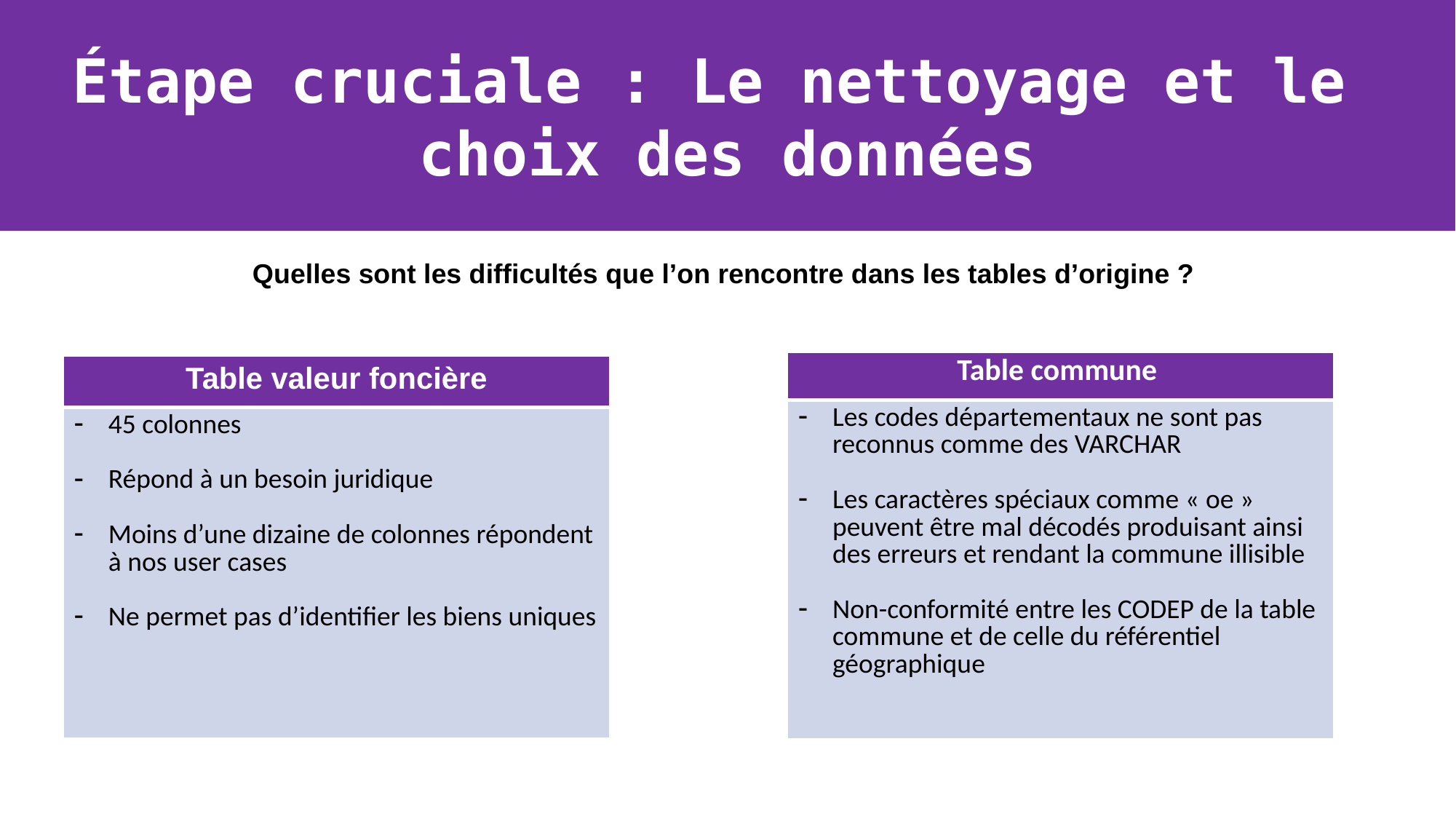

Étape cruciale : Le nettoyage et le  choix des données
Quelles sont les difficultés que l’on rencontre dans les tables d’origine ?
| Table commune |
| --- |
| Les codes départementaux ne sont pas reconnus comme des VARCHAR Les caractères spéciaux comme « oe » peuvent être mal décodés produisant ainsi des erreurs et rendant la commune illisible Non-conformité entre les CODEP de la table commune et de celle du référentiel géographique |
| Table valeur foncière |
| --- |
| 45 colonnes Répond à un besoin juridique Moins d’une dizaine de colonnes répondent à nos user cases Ne permet pas d’identifier les biens uniques |